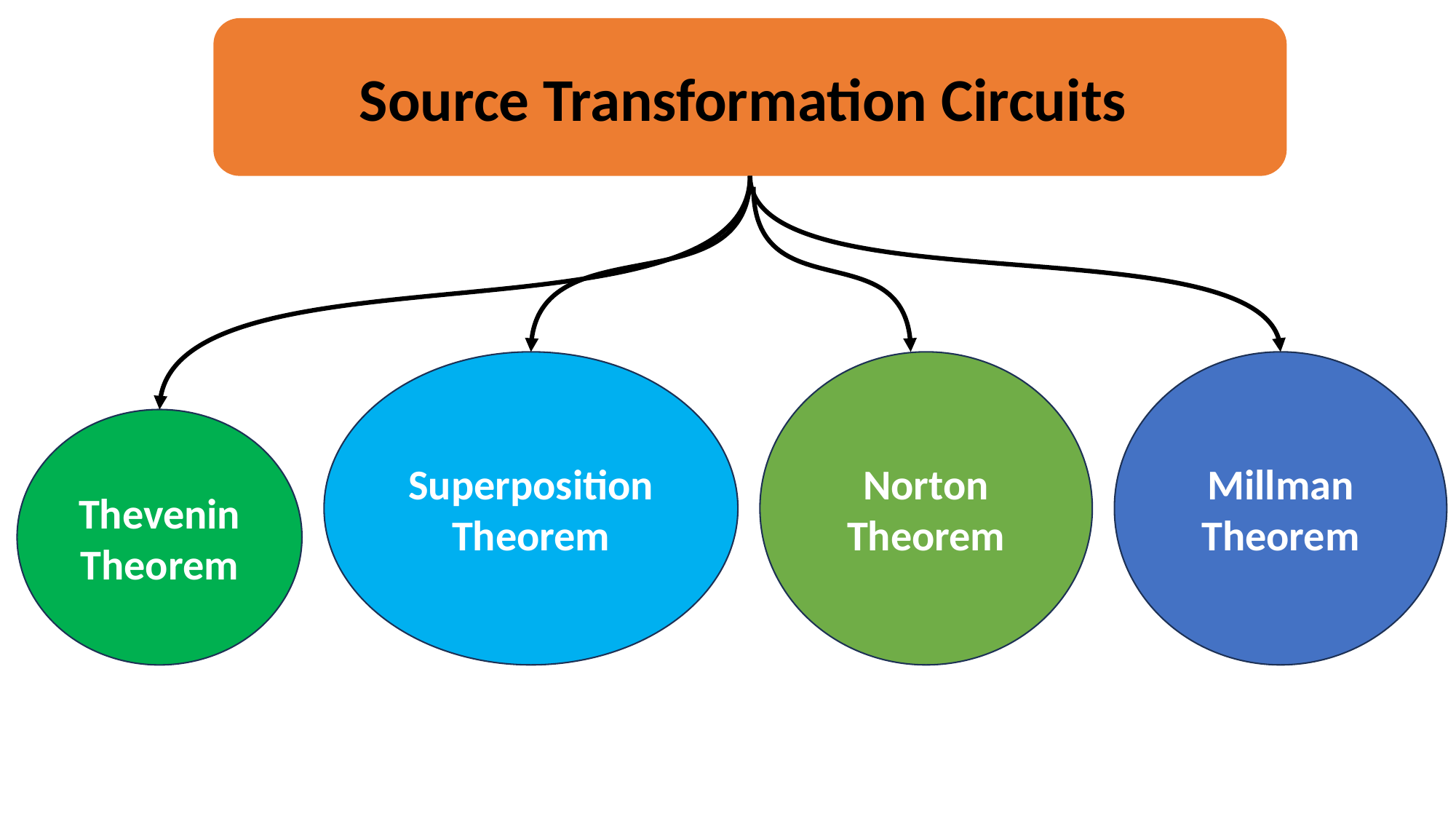

Source Transformation Circuits
Superposition Theorem
Norton Theorem
Millman Theorem
Thevenin Theorem